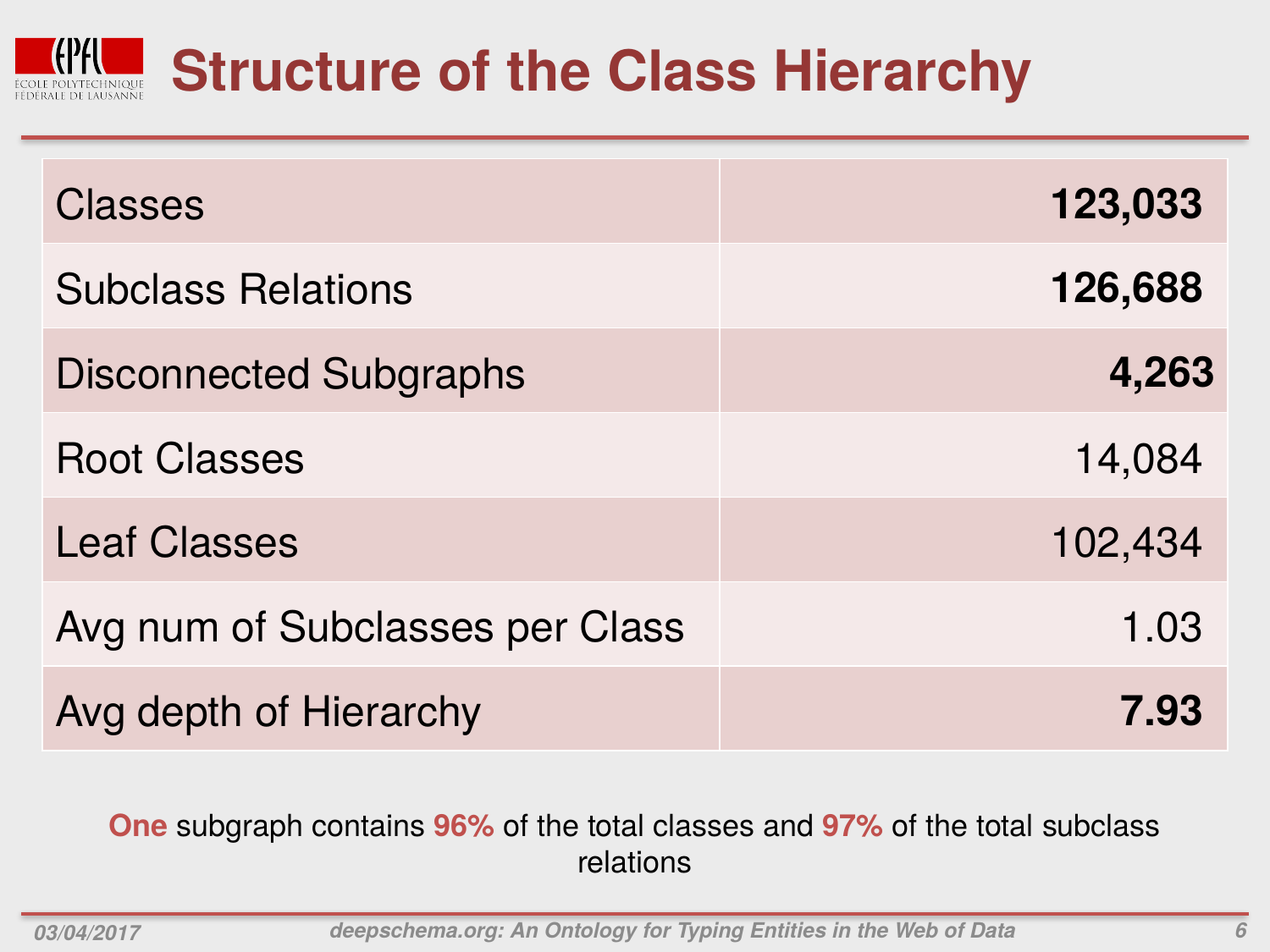

# Structure of the Class Hierarchy

One subgraph contains 96% of the total classes and 97% of the total subclass relations
| Classes | 123,033 |
| --- | --- |
| Subclass Relations | 126,688 |
| Disconnected Subgraphs | 4,263 |
| Root Classes | 14,084 |
| Leaf Classes | 102,434 |
| Avg num of Subclasses per Class | 1.03 |
| Avg depth of Hierarchy | 7.93 |
03/04/2017
deepschema.org: An Ontology for Typing Entities in the Web of Data
6